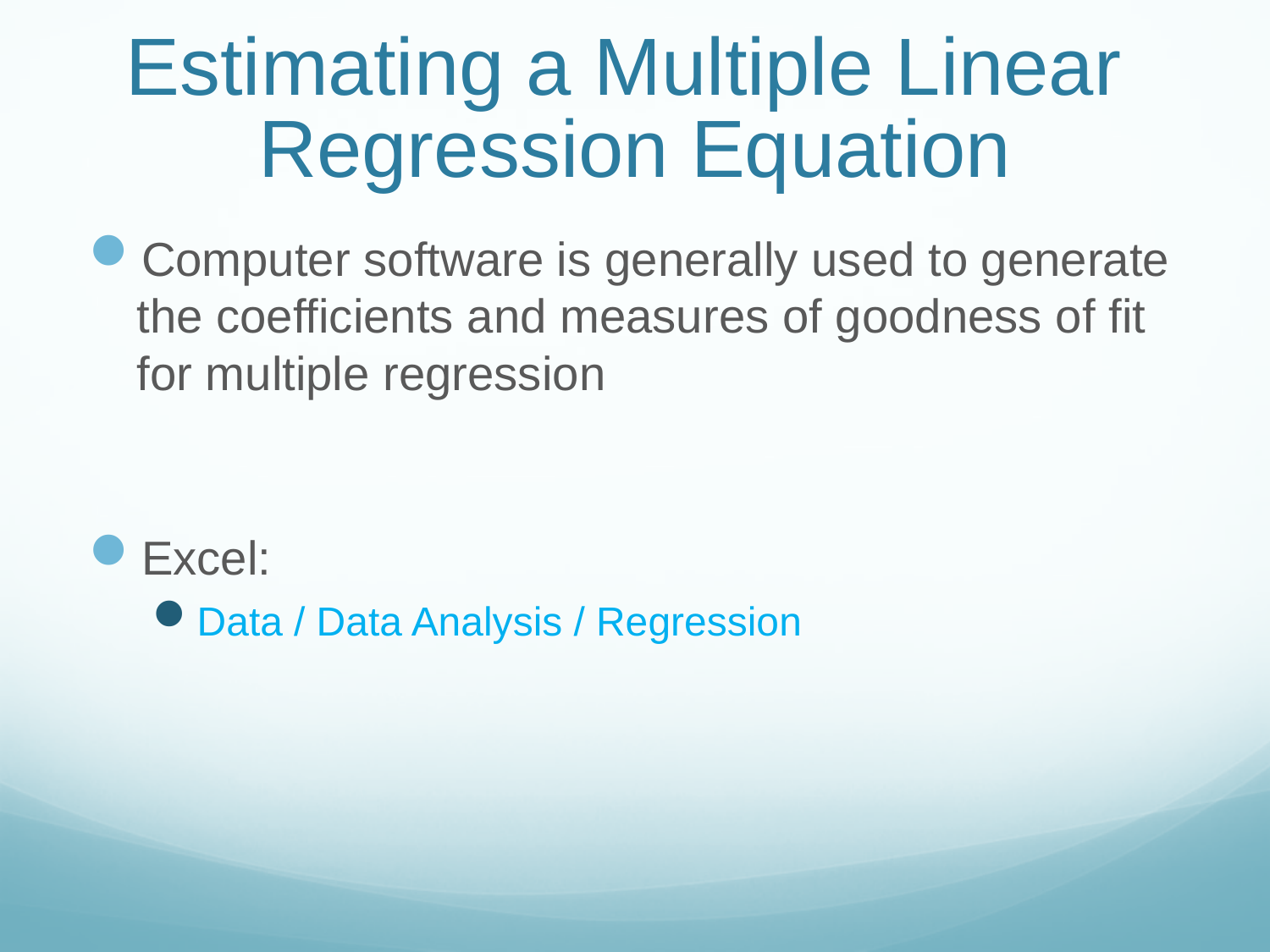

# Estimating a Multiple Linear Regression Equation
Computer software is generally used to generate the coefficients and measures of goodness of fit for multiple regression

Excel:
Data / Data Analysis / Regression